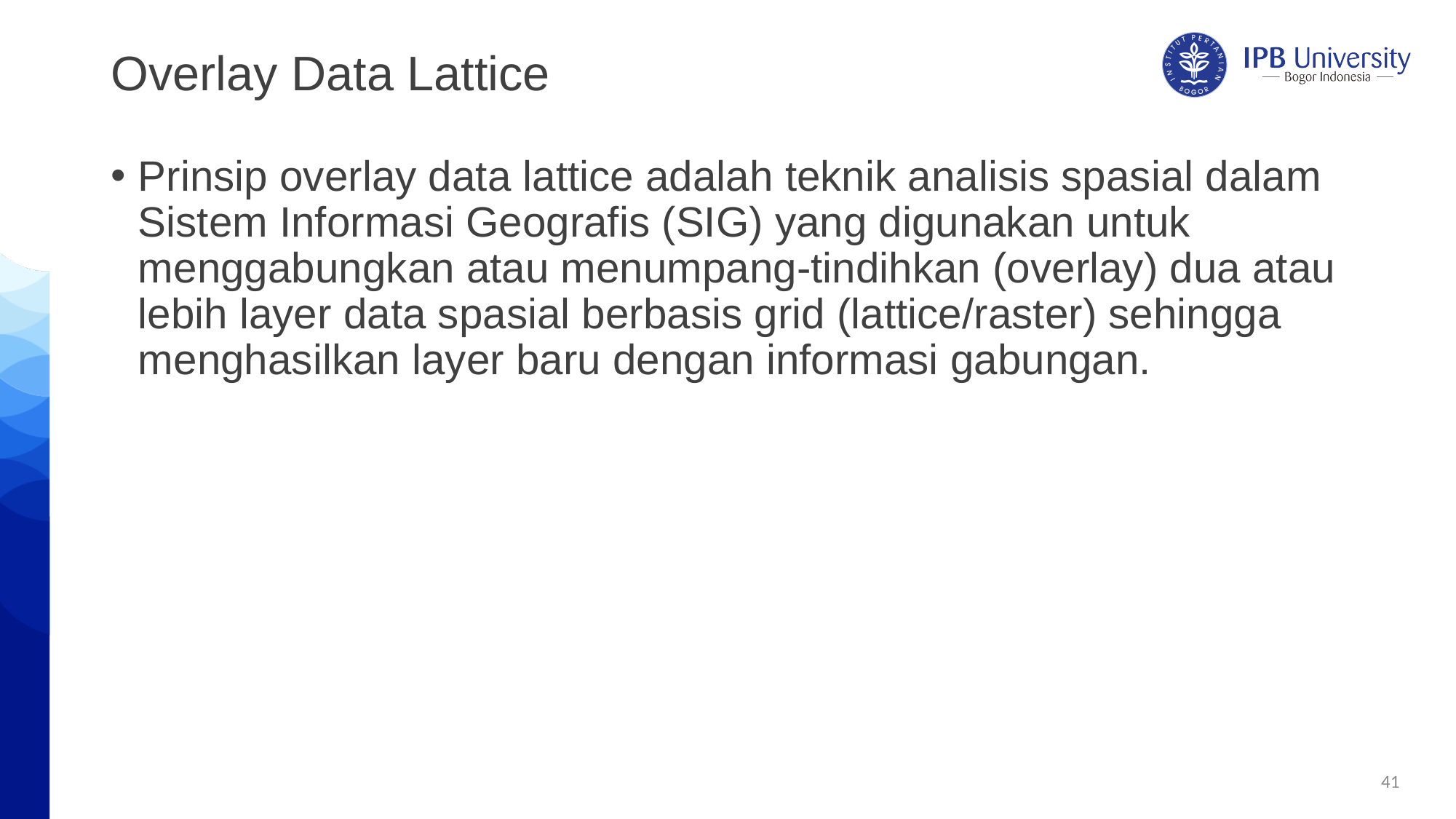

# Overlay Data Lattice
Prinsip overlay data lattice adalah teknik analisis spasial dalam Sistem Informasi Geografis (SIG) yang digunakan untuk menggabungkan atau menumpang-tindihkan (overlay) dua atau lebih layer data spasial berbasis grid (lattice/raster) sehingga menghasilkan layer baru dengan informasi gabungan.
41